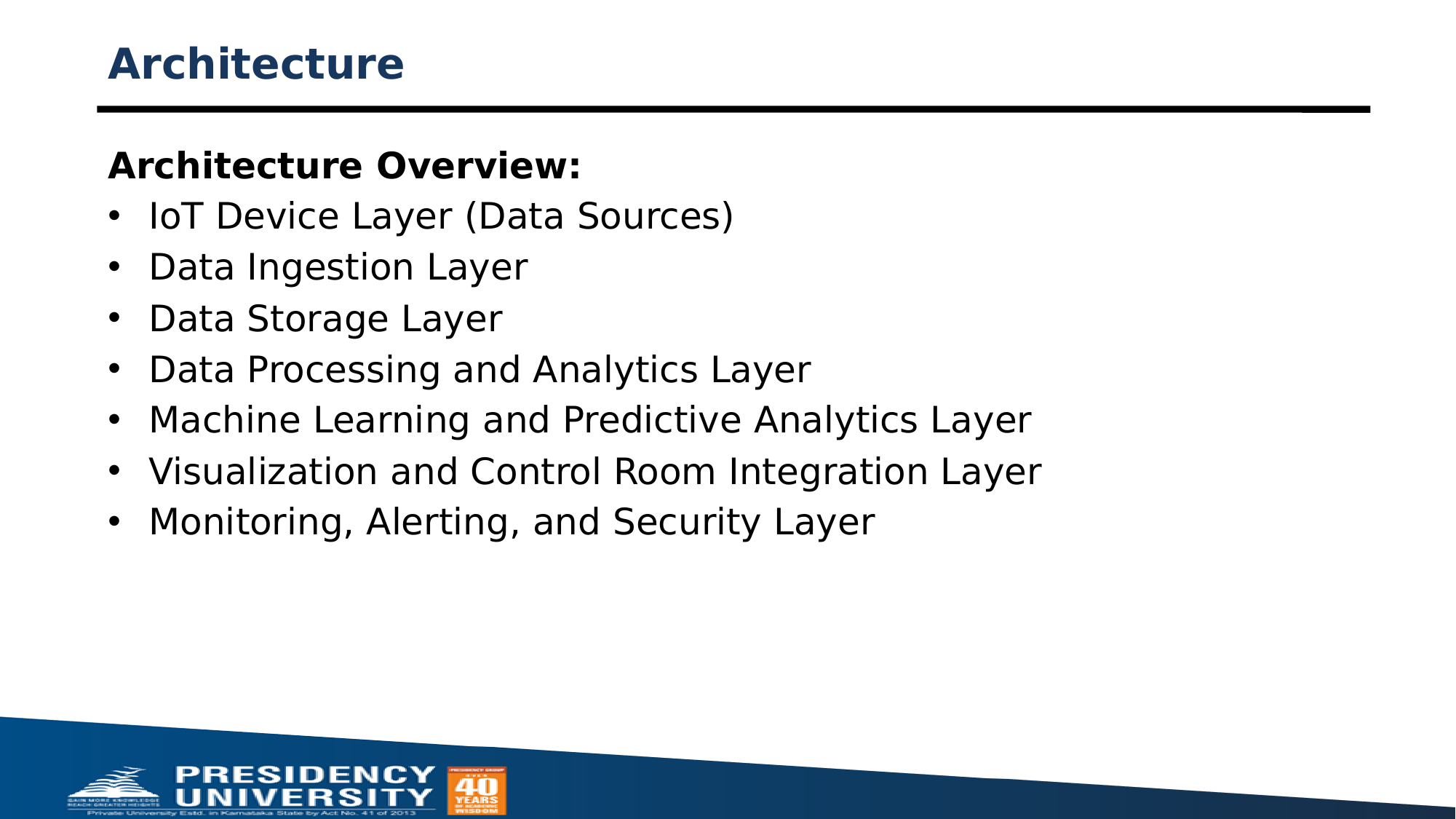

# Architecture
Architecture Overview:
IoT Device Layer (Data Sources)
Data Ingestion Layer
Data Storage Layer
Data Processing and Analytics Layer
Machine Learning and Predictive Analytics Layer
Visualization and Control Room Integration Layer
Monitoring, Alerting, and Security Layer